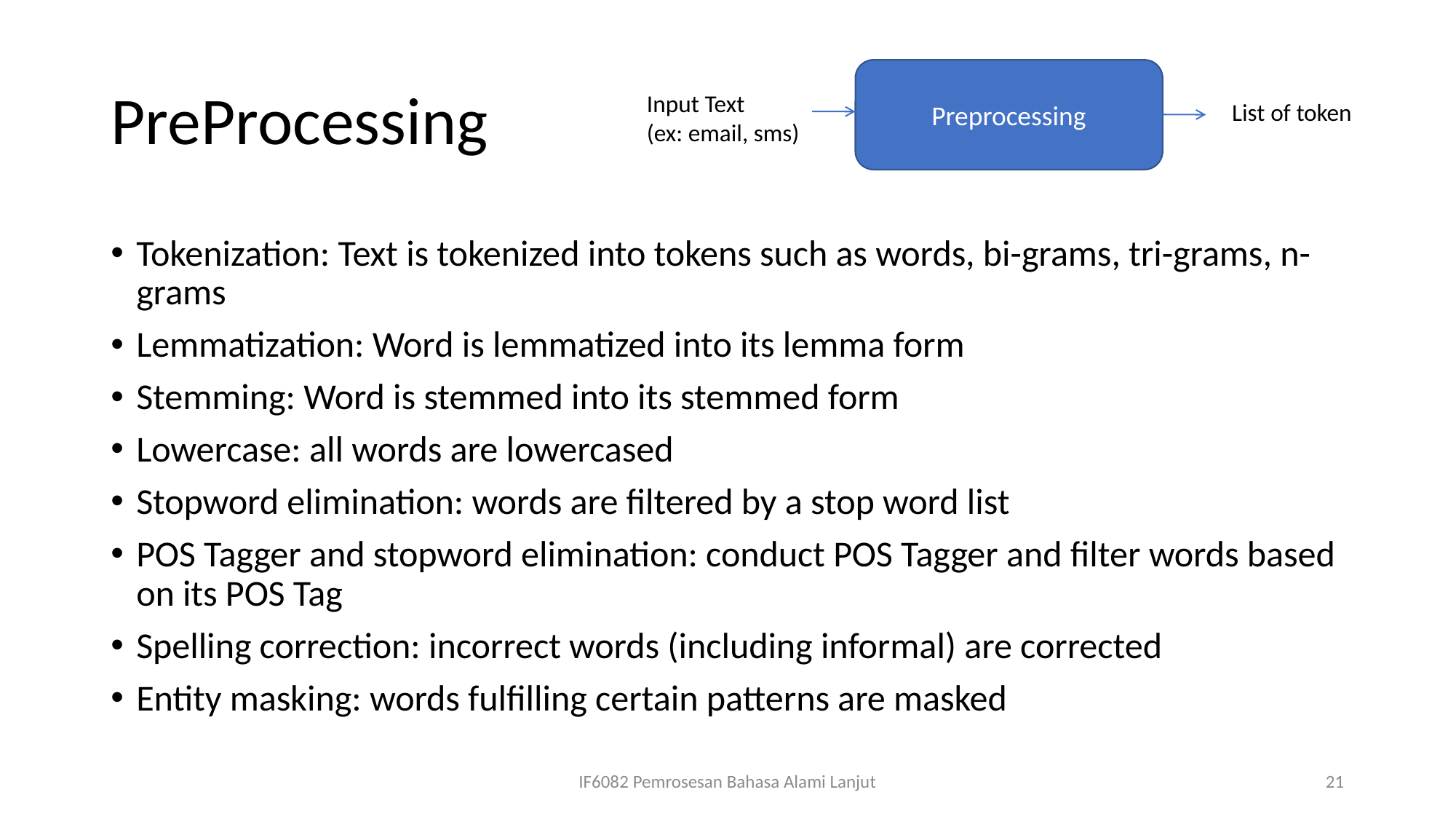

# PreProcessing
Preprocessing
Input Text
(ex: email, sms)
List of token
Tokenization: Text is tokenized into tokens such as words, bi-grams, tri-grams, n-grams
Lemmatization: Word is lemmatized into its lemma form
Stemming: Word is stemmed into its stemmed form
Lowercase: all words are lowercased
Stopword elimination: words are filtered by a stop word list
POS Tagger and stopword elimination: conduct POS Tagger and filter words based on its POS Tag
Spelling correction: incorrect words (including informal) are corrected
Entity masking: words fulfilling certain patterns are masked

IF6082 Pemrosesan Bahasa Alami Lanjut
21